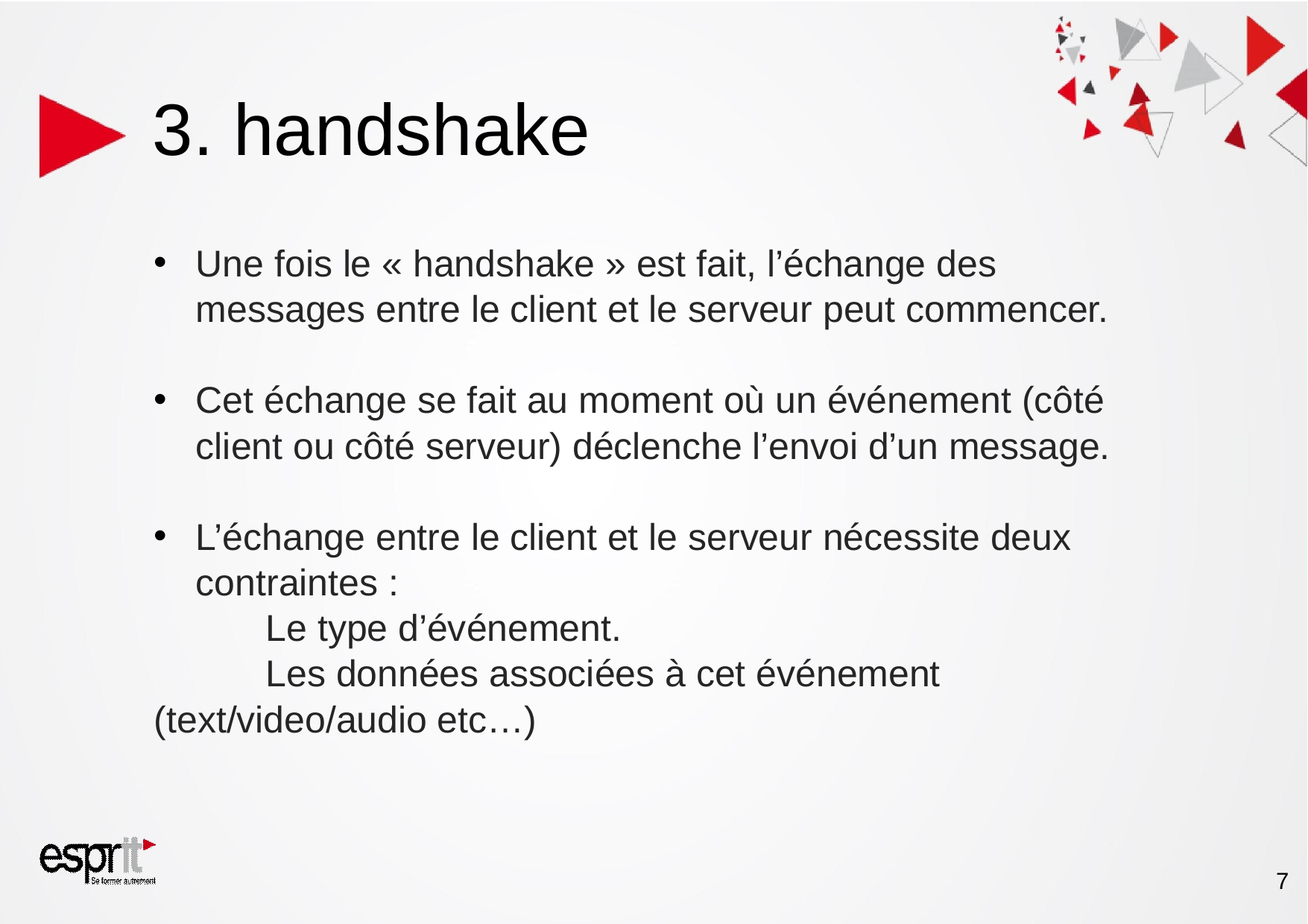

3. handshake

Une fois le « handshake » est fait, l’échange des messages entre le client et le serveur peut commencer.

Cet échange se fait au moment où un événement (côté client ou côté serveur) déclenche l’envoi d’un message.

L’échange entre le client et le serveur nécessite deux contraintes :
	Le type d’événement.
	Les données associées à cet événement 	(text/video/audio etc…)

7